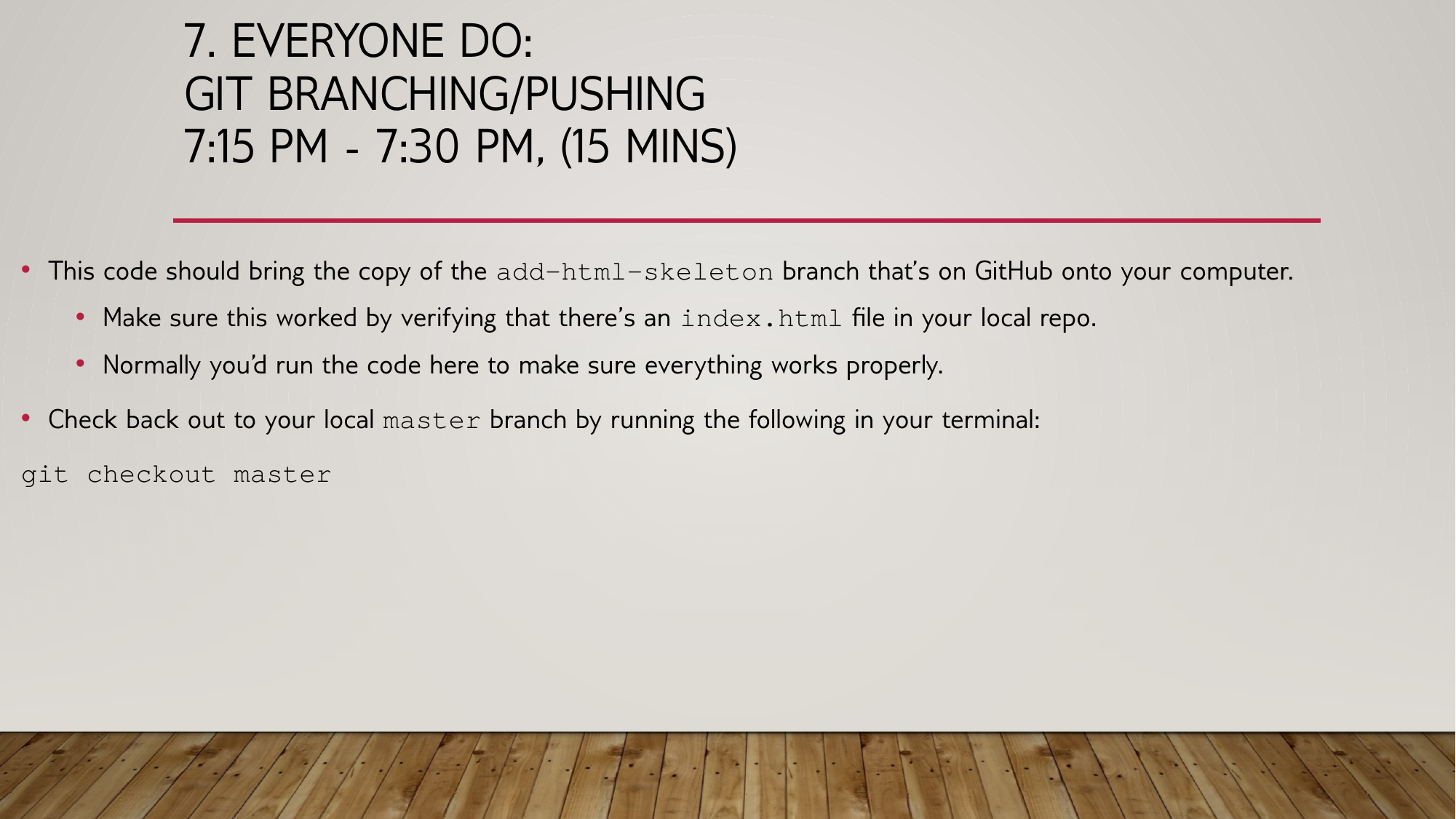

# 7. Everyone Do: Git Branching/Pushing 7:15 PM - 7:30 PM, (15 mins)
This code should bring the copy of the add-html-skeleton branch that’s on GitHub onto your computer.
Make sure this worked by verifying that there’s an index.html file in your local repo.
Normally you’d run the code here to make sure everything works properly.
Check back out to your local master branch by running the following in your terminal:
git checkout master